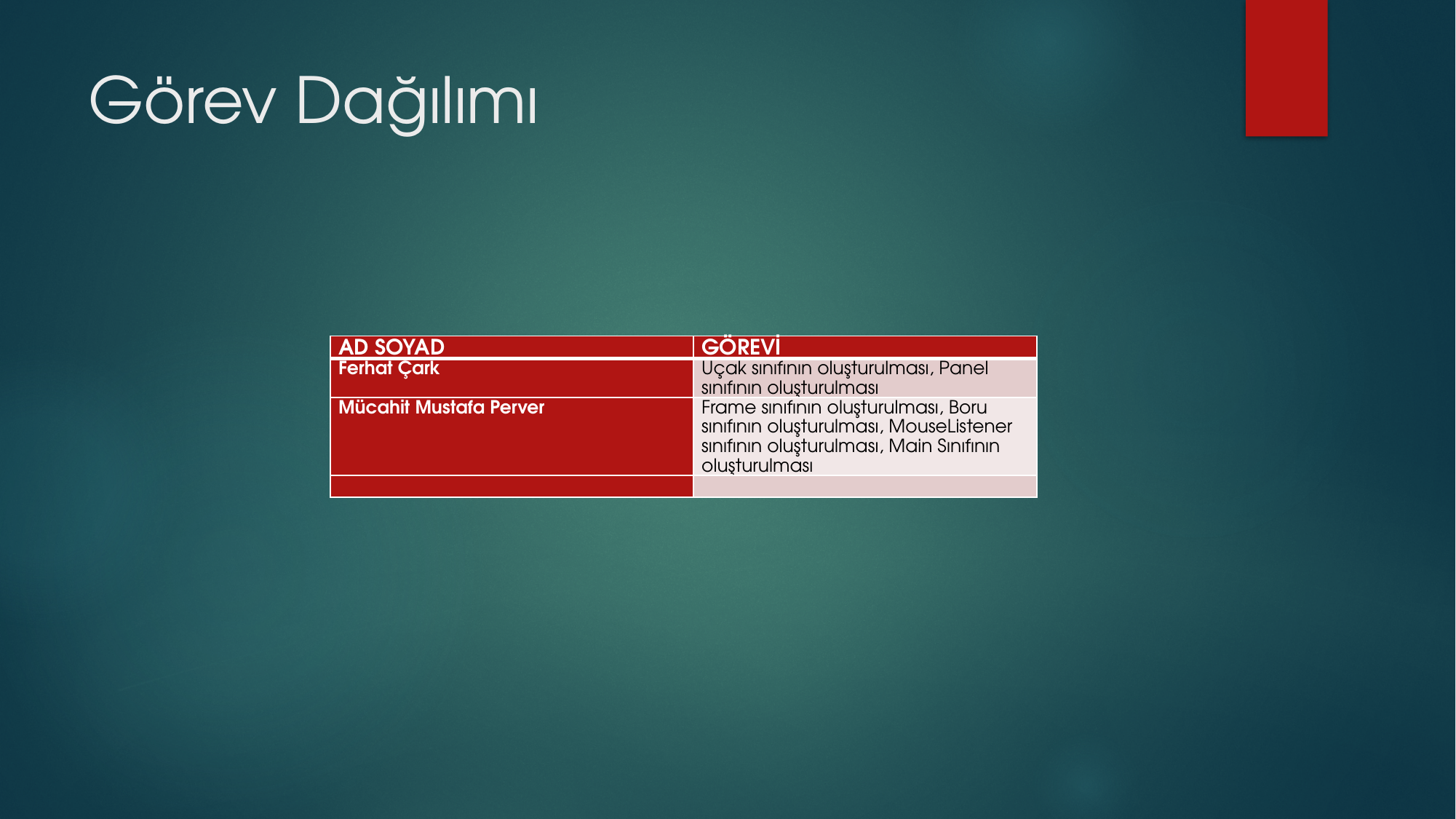

# Görev Dağılımı
| AD SOYAD | GÖREVİ |
| --- | --- |
| Ferhat Çark | Uçak sınıfının oluşturulması, Panel sınıfının oluşturulması |
| Mücahit Mustafa Perver | Frame sınıfının oluşturulması, Boru sınıfının oluşturulması, MouseListener sınıfının oluşturulması, Main Sınıfının oluşturulması |
|  |  |